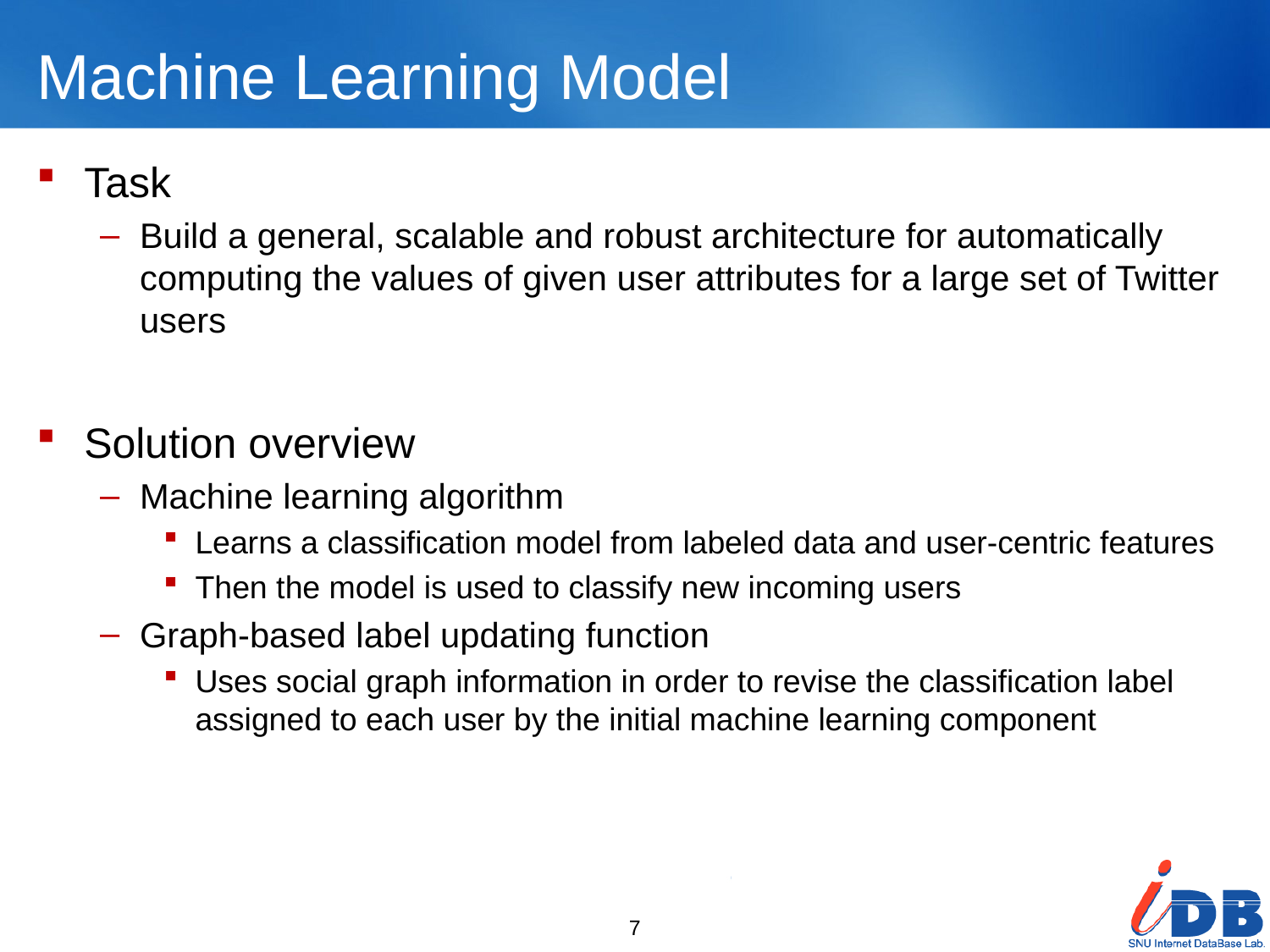

# Machine Learning Model
Task
Build a general, scalable and robust architecture for automatically computing the values of given user attributes for a large set of Twitter users

Solution overview
Machine learning algorithm
Learns a classification model from labeled data and user-centric features
Then the model is used to classify new incoming users
Graph-based label updating function
Uses social graph information in order to revise the classification label assigned to each user by the initial machine learning component

7